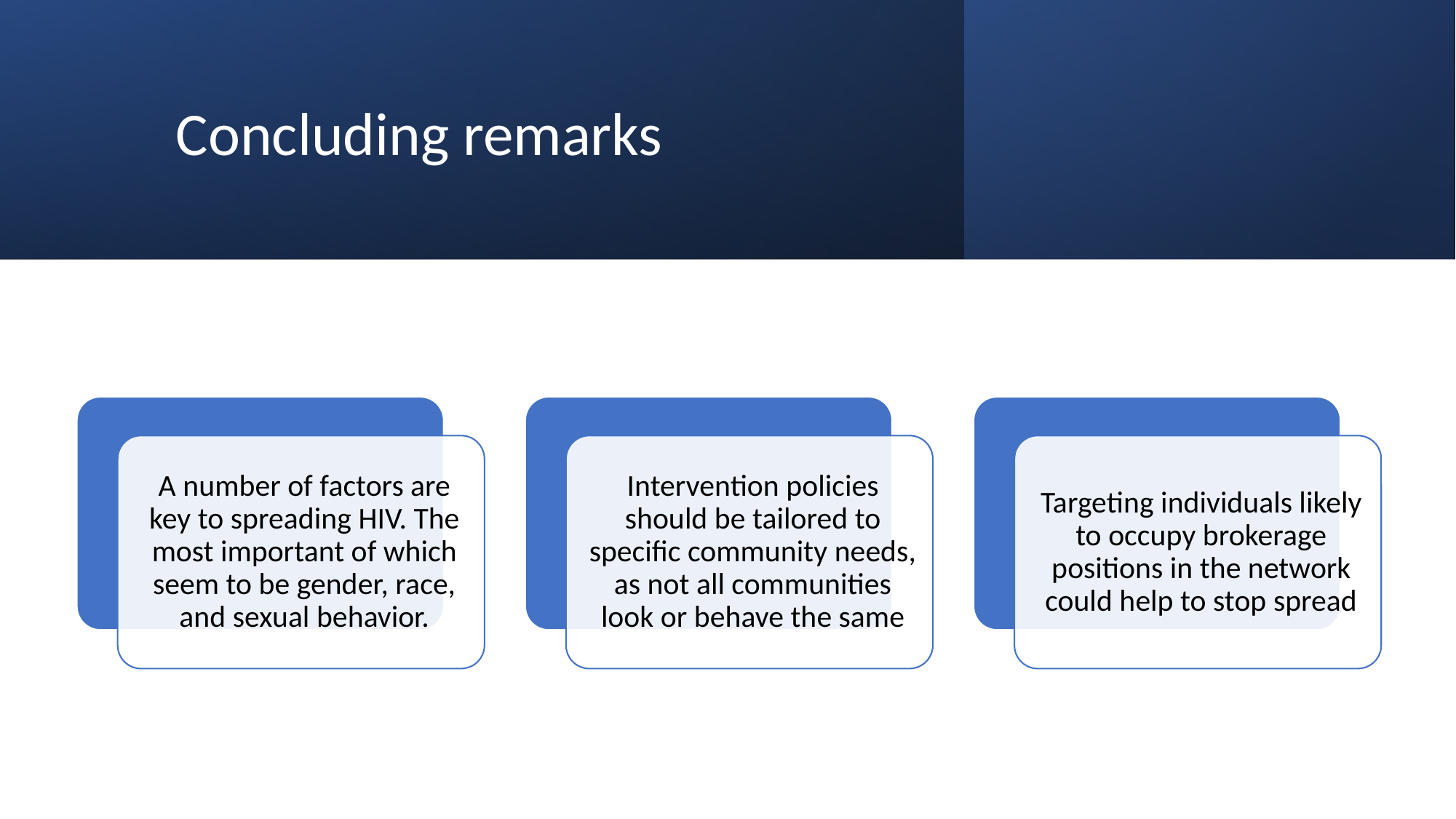

# Concluding remarks
A number of factors are key to spreading HIV. The most important of which seem to be gender, race, and sexual behavior.
Intervention policies should be tailored to specific community needs, as not all communities look or behave the same
Targeting individuals likely to occupy brokerage positions in the network could help to stop spread